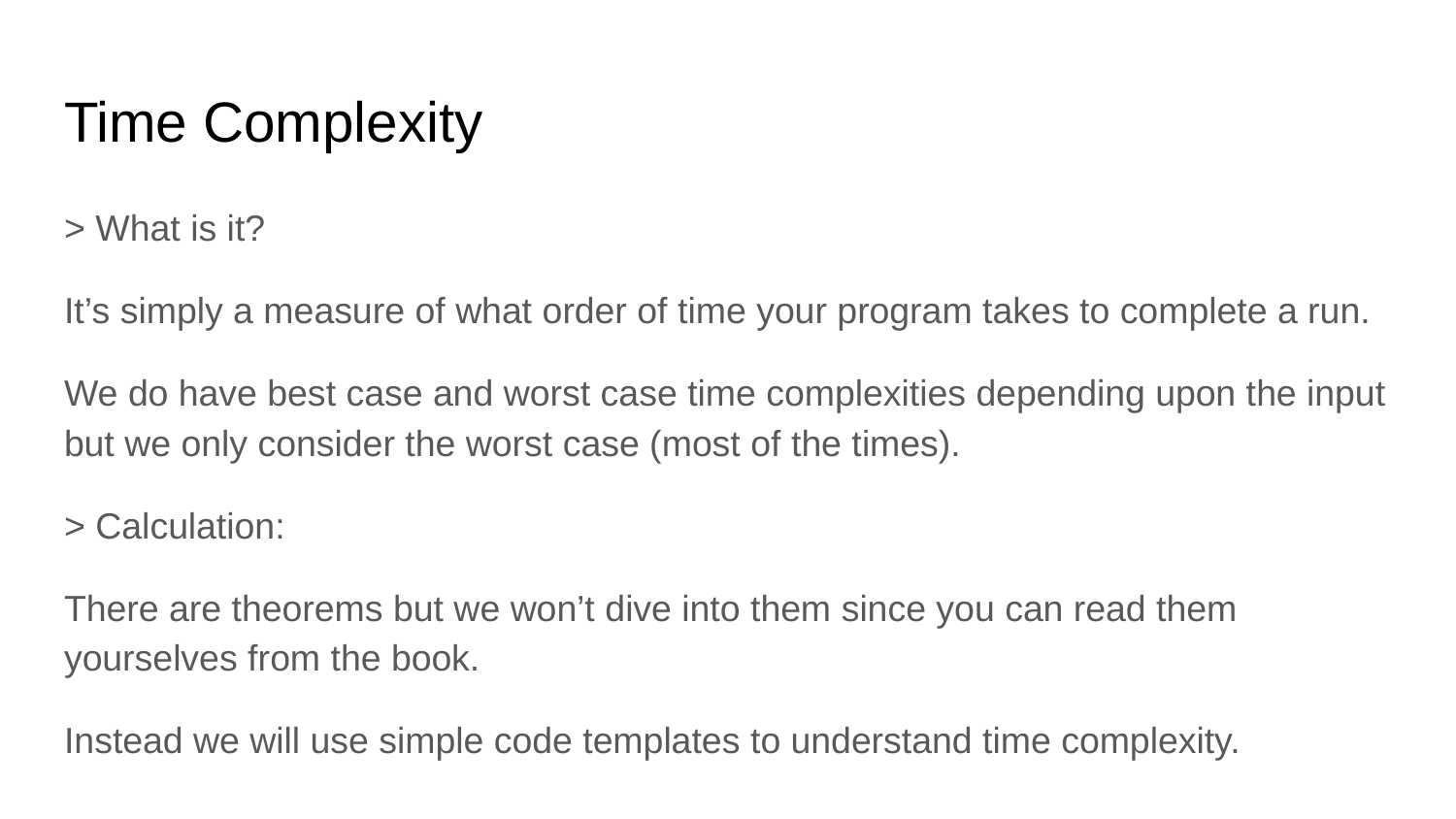

# Time Complexity
> What is it?
It’s simply a measure of what order of time your program takes to complete a run.
We do have best case and worst case time complexities depending upon the input but we only consider the worst case (most of the times).
> Calculation:
There are theorems but we won’t dive into them since you can read them yourselves from the book.
Instead we will use simple code templates to understand time complexity.